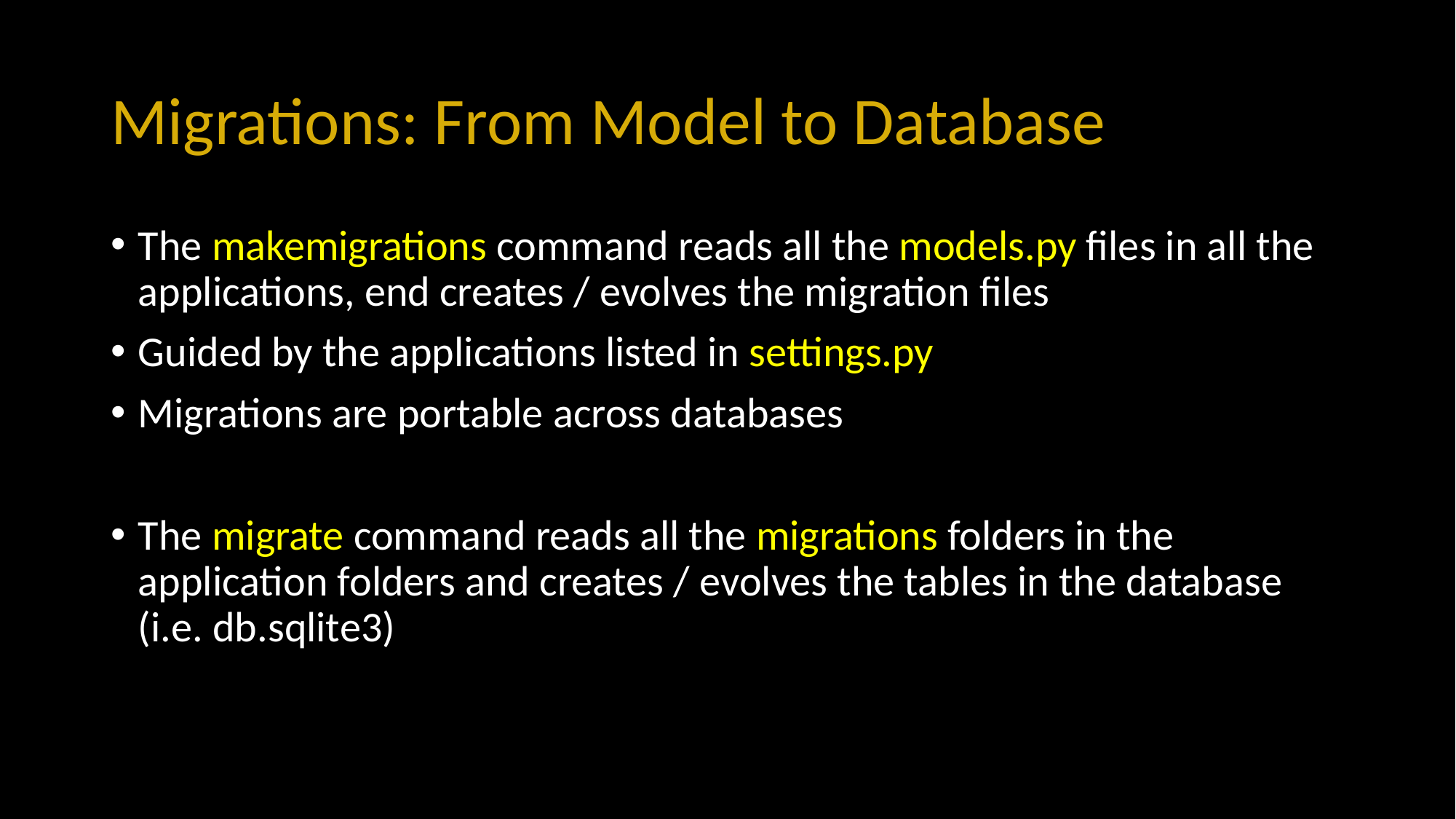

# Migrations: From Model to Database
The makemigrations command reads all the models.py files in all the applications, end creates / evolves the migration files
Guided by the applications listed in settings.py
Migrations are portable across databases

The migrate command reads all the migrations folders in the application folders and creates / evolves the tables in the database (i.e. db.sqlite3)